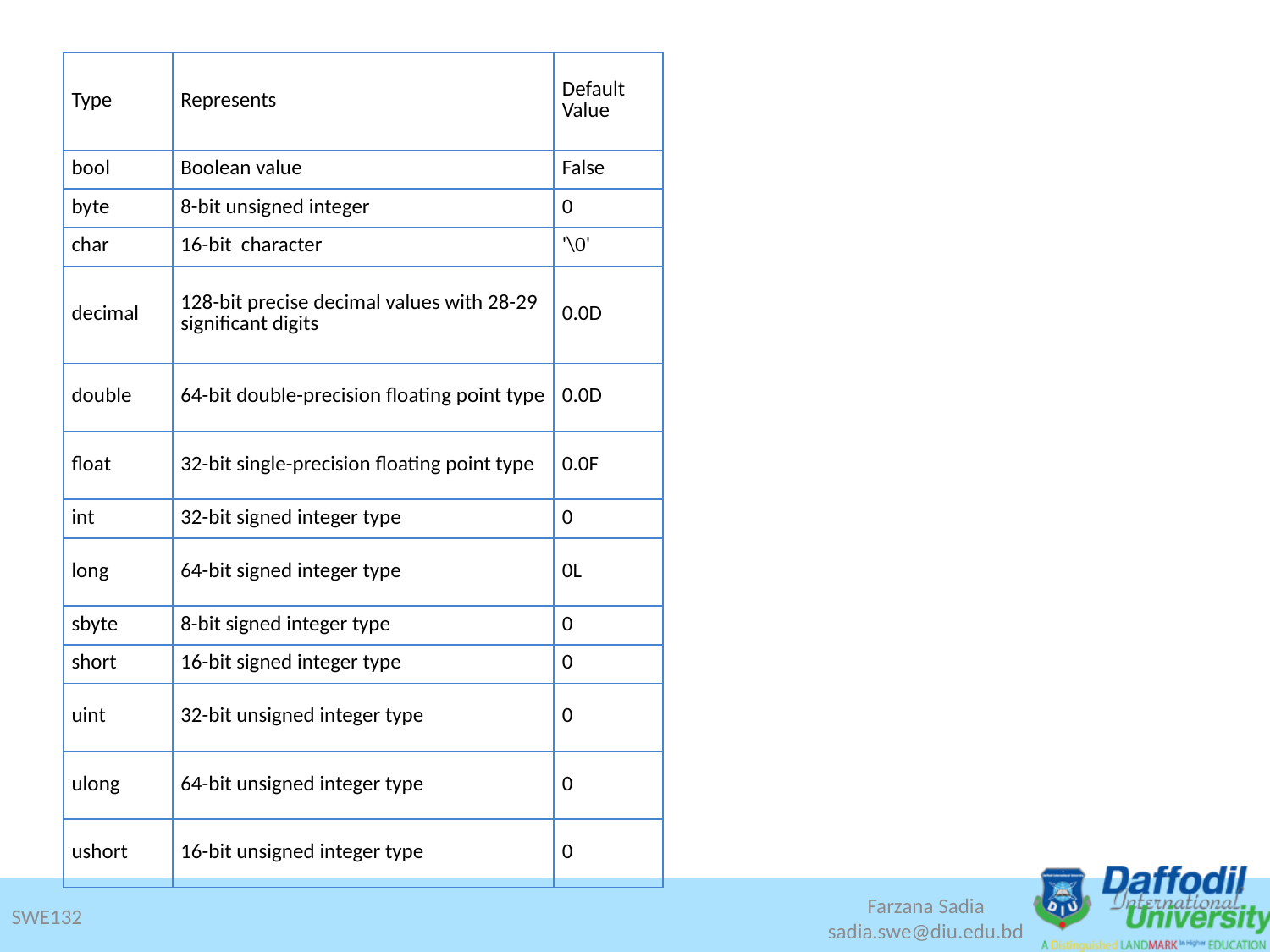

| Type | Represents | Default Value |
| --- | --- | --- |
| bool | Boolean value | False |
| byte | 8-bit unsigned integer | 0 |
| char | 16-bit character | '\0' |
| decimal | 128-bit precise decimal values with 28-29 significant digits | 0.0D |
| double | 64-bit double-precision floating point type | 0.0D |
| float | 32-bit single-precision floating point type | 0.0F |
| int | 32-bit signed integer type | 0 |
| long | 64-bit signed integer type | 0L |
| sbyte | 8-bit signed integer type | 0 |
| short | 16-bit signed integer type | 0 |
| uint | 32-bit unsigned integer type | 0 |
| ulong | 64-bit unsigned integer type | 0 |
| ushort | 16-bit unsigned integer type | 0 |